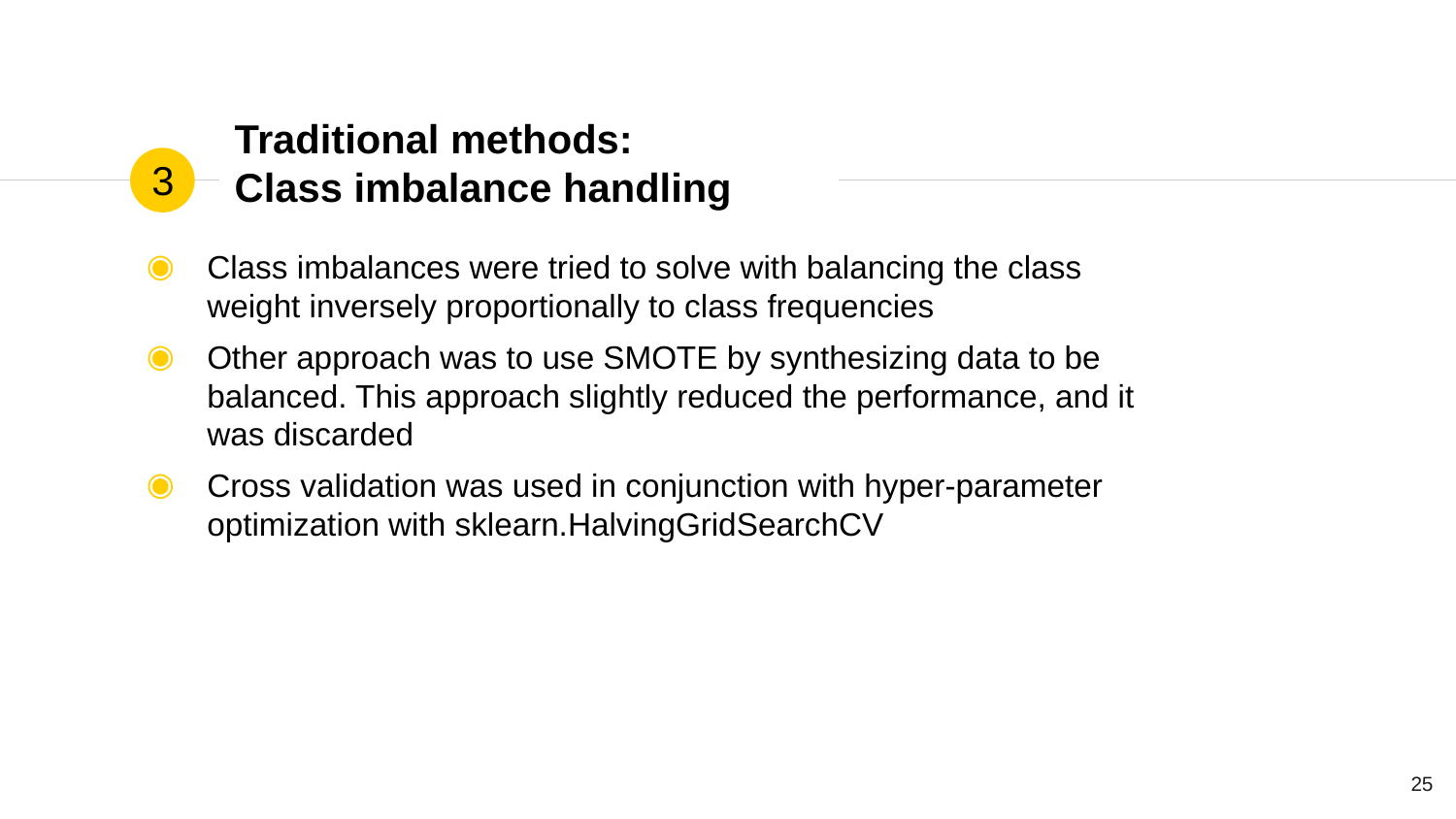

# Traditional methods: Class imbalance handling
3
Class imbalances were tried to solve with balancing the class weight inversely proportionally to class frequencies
Other approach was to use SMOTE by synthesizing data to be balanced. This approach slightly reduced the performance, and it was discarded
Cross validation was used in conjunction with hyper-parameter optimization with sklearn.HalvingGridSearchCV
25